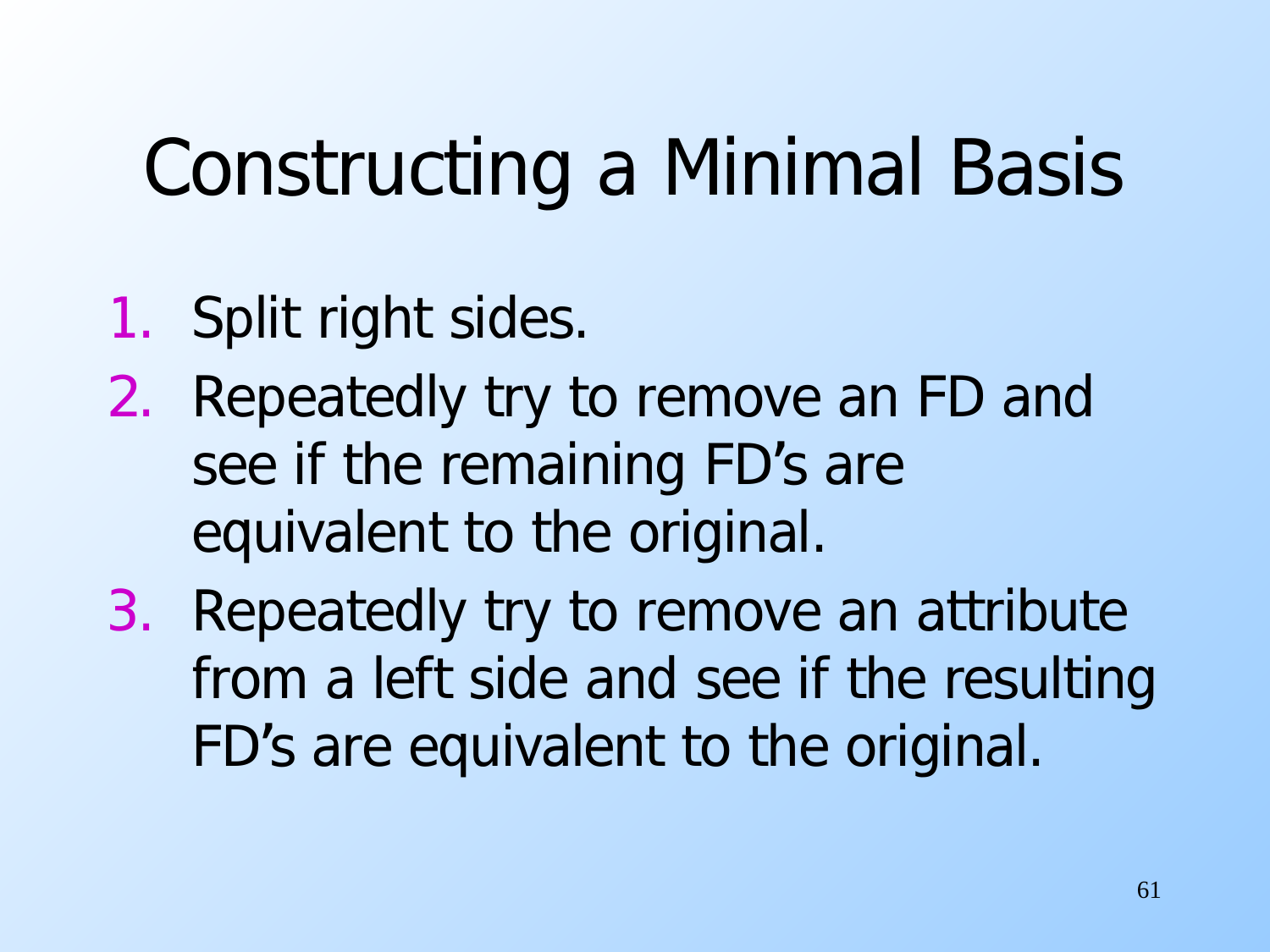

# Constructing a Minimal Basis
Split right sides.
Repeatedly try to remove an FD and see if the remaining FD’s are equivalent to the original.
Repeatedly try to remove an attribute from a left side and see if the resulting FD’s are equivalent to the original.
61